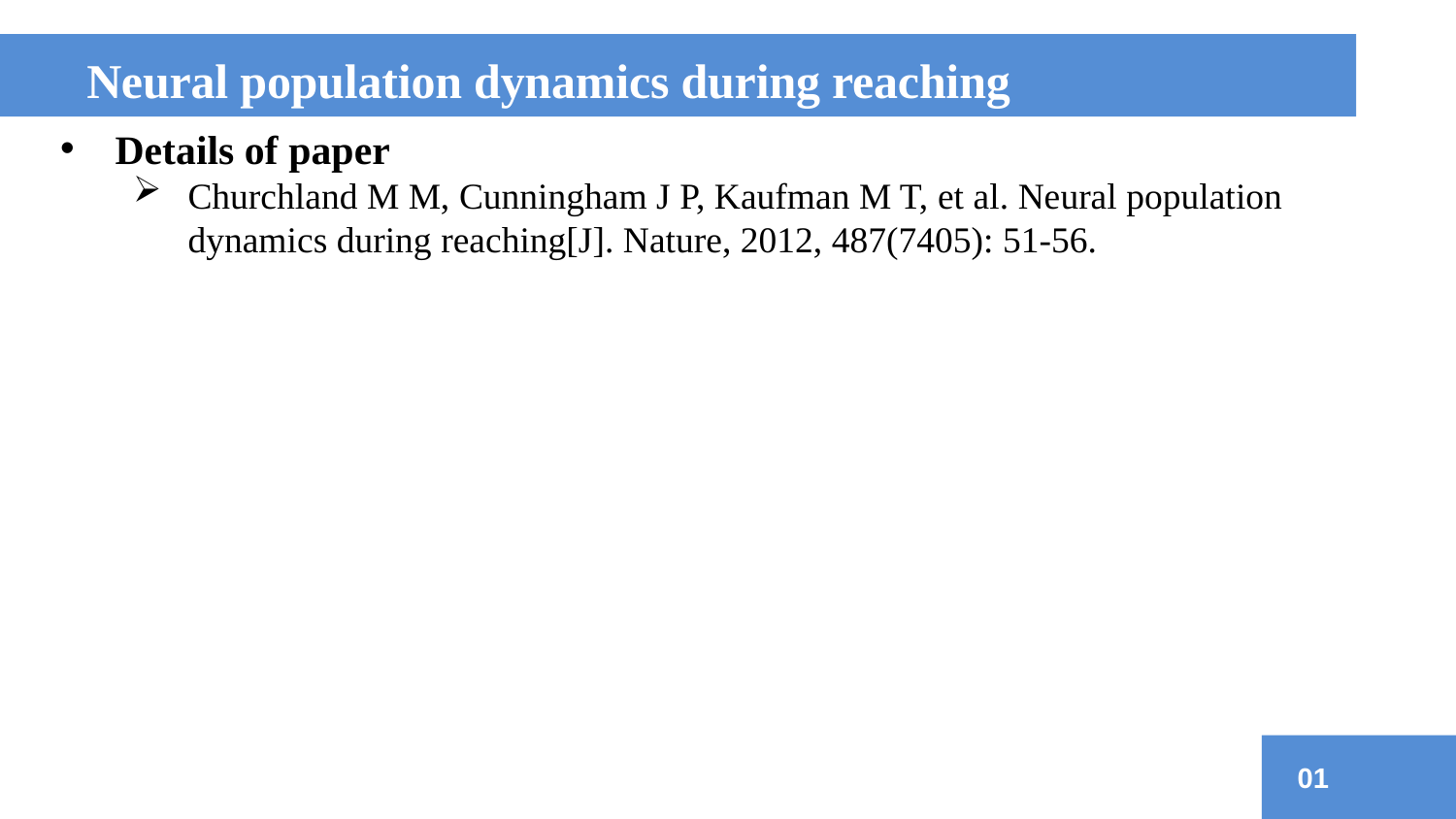

Neural population dynamics during reaching
Details of paper
Churchland M M, Cunningham J P, Kaufman M T, et al. Neural population dynamics during reaching[J]. Nature, 2012, 487(7405): 51-56.

01